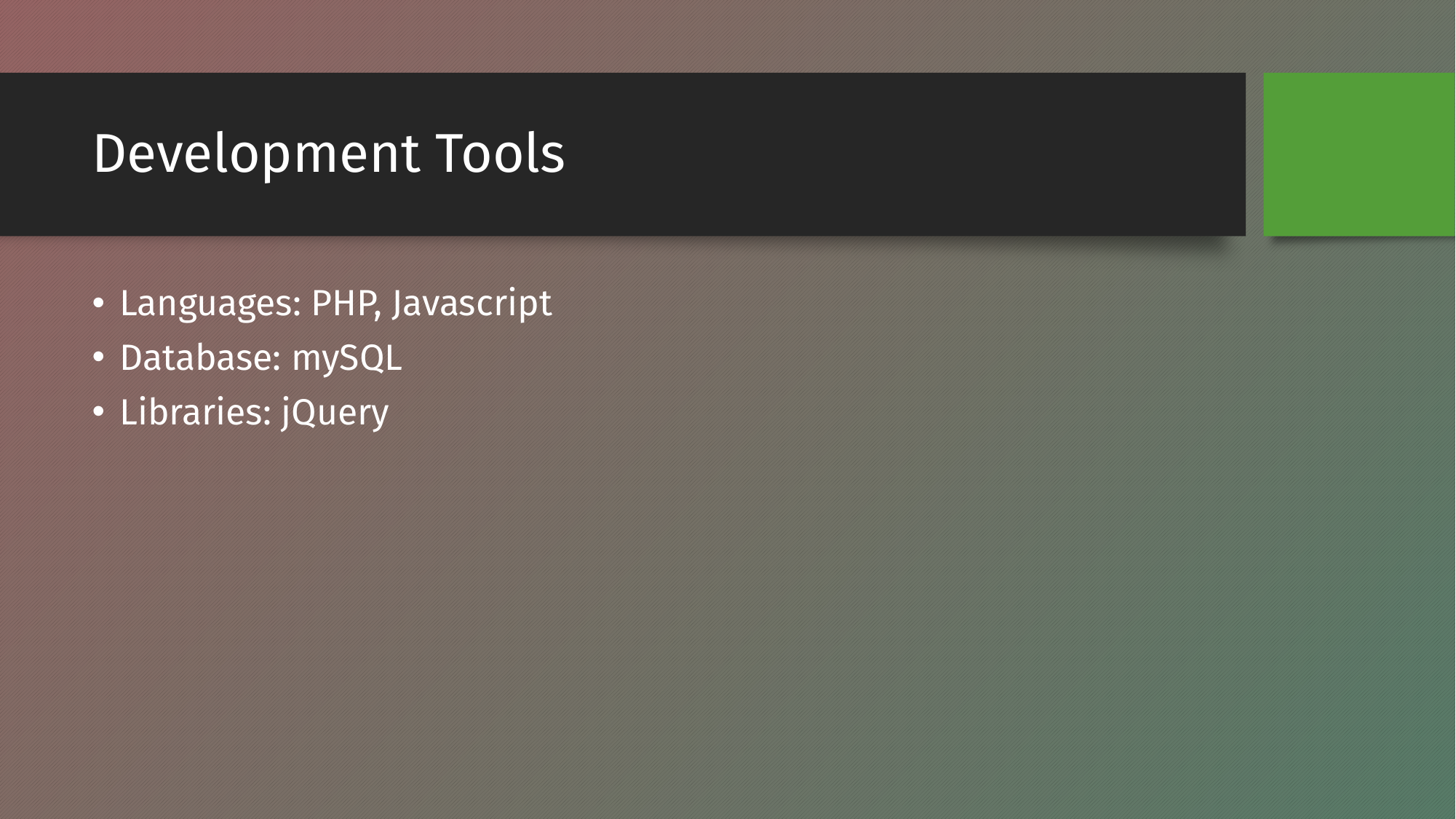

# Development Tools
Languages: PHP, Javascript
Database: mySQL
Libraries: jQuery